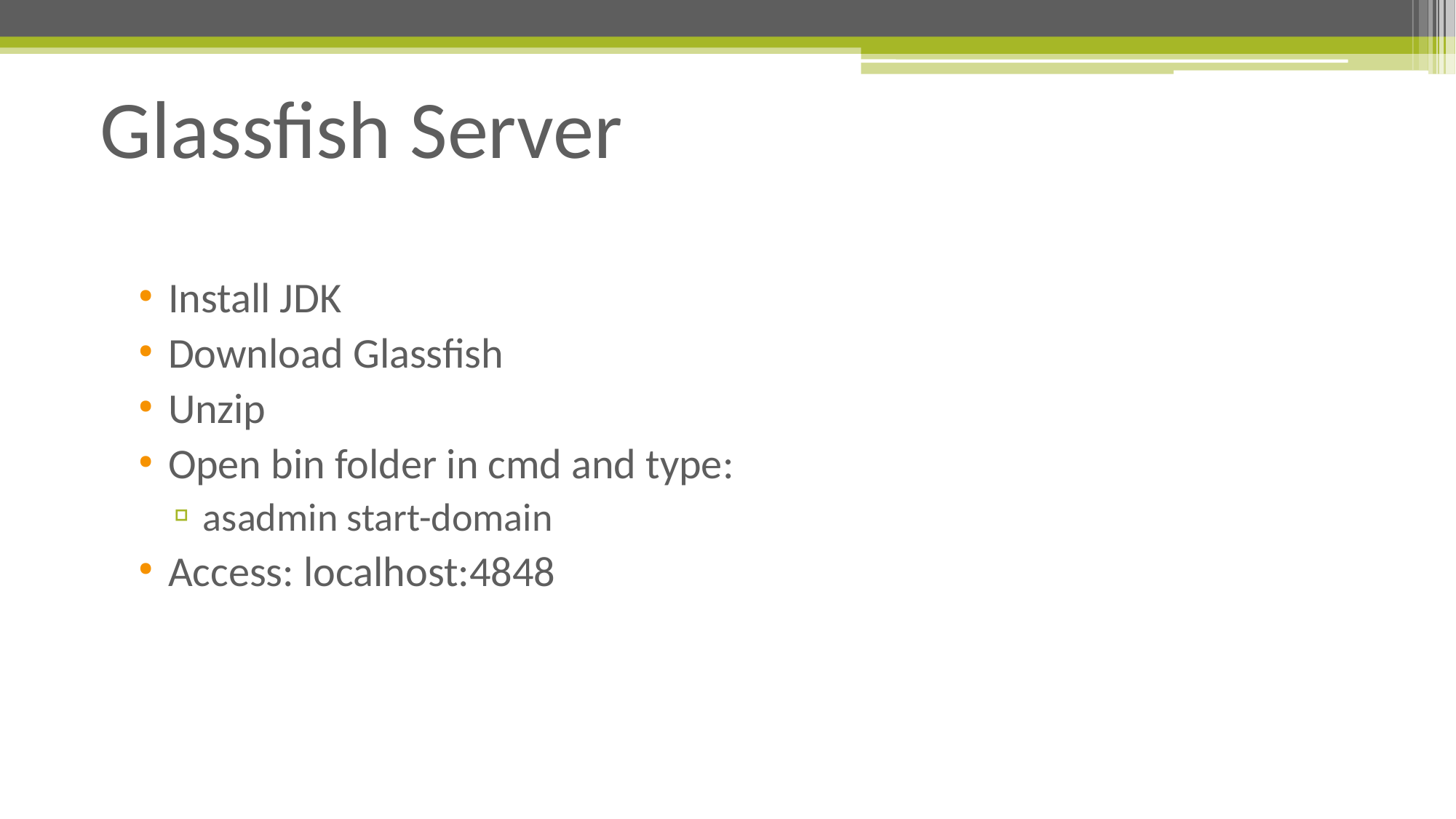

# Glassfish Server
Install JDK
Download Glassfish
Unzip
Open bin folder in cmd and type:
asadmin start-domain
Access: localhost:4848